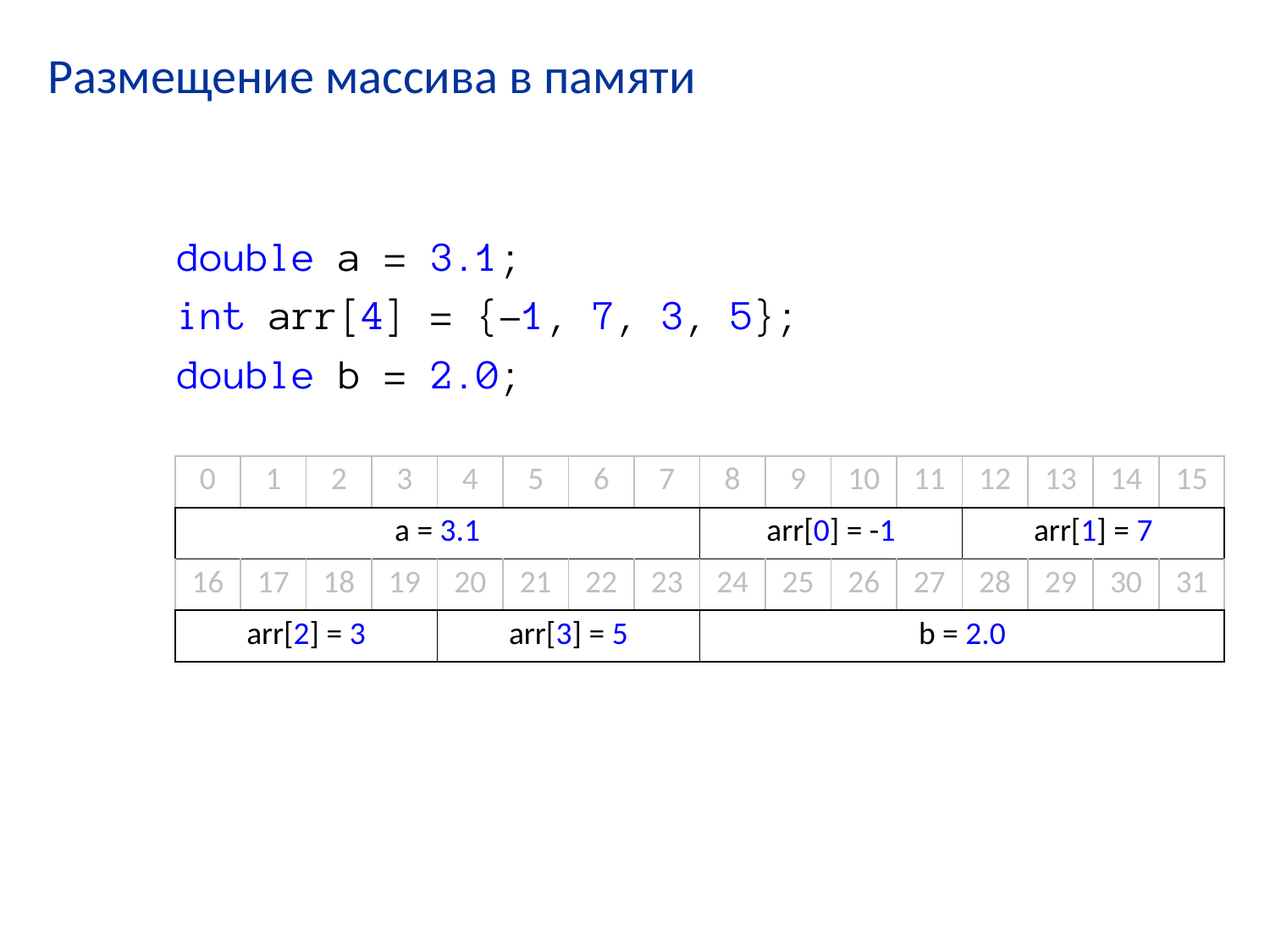

# Размещение массива в памяти
double a = 3.1;
int arr[4] = {-1, 7, 3, 5};
double b = 2.0;
| 0 | 1 | 2 | 3 | 4 | 5 | 6 | 7 | 8 | 9 | 10 | 11 | 12 | 13 | 14 | 15 |
| --- | --- | --- | --- | --- | --- | --- | --- | --- | --- | --- | --- | --- | --- | --- | --- |
| a = 3.1 |  |  |  |  |  |  |  | arr[0] = -1 |  |  |  | arr[1] = 7 |  |  |  |
| 16 | 17 | 18 | 19 | 20 | 21 | 22 | 23 | 24 | 25 | 26 | 27 | 28 | 29 | 30 | 31 |
| arr[2] = 3 |  |  |  | arr[3] = 5 |  |  |  | b = 2.0 |  |  |  |  |  |  |  |